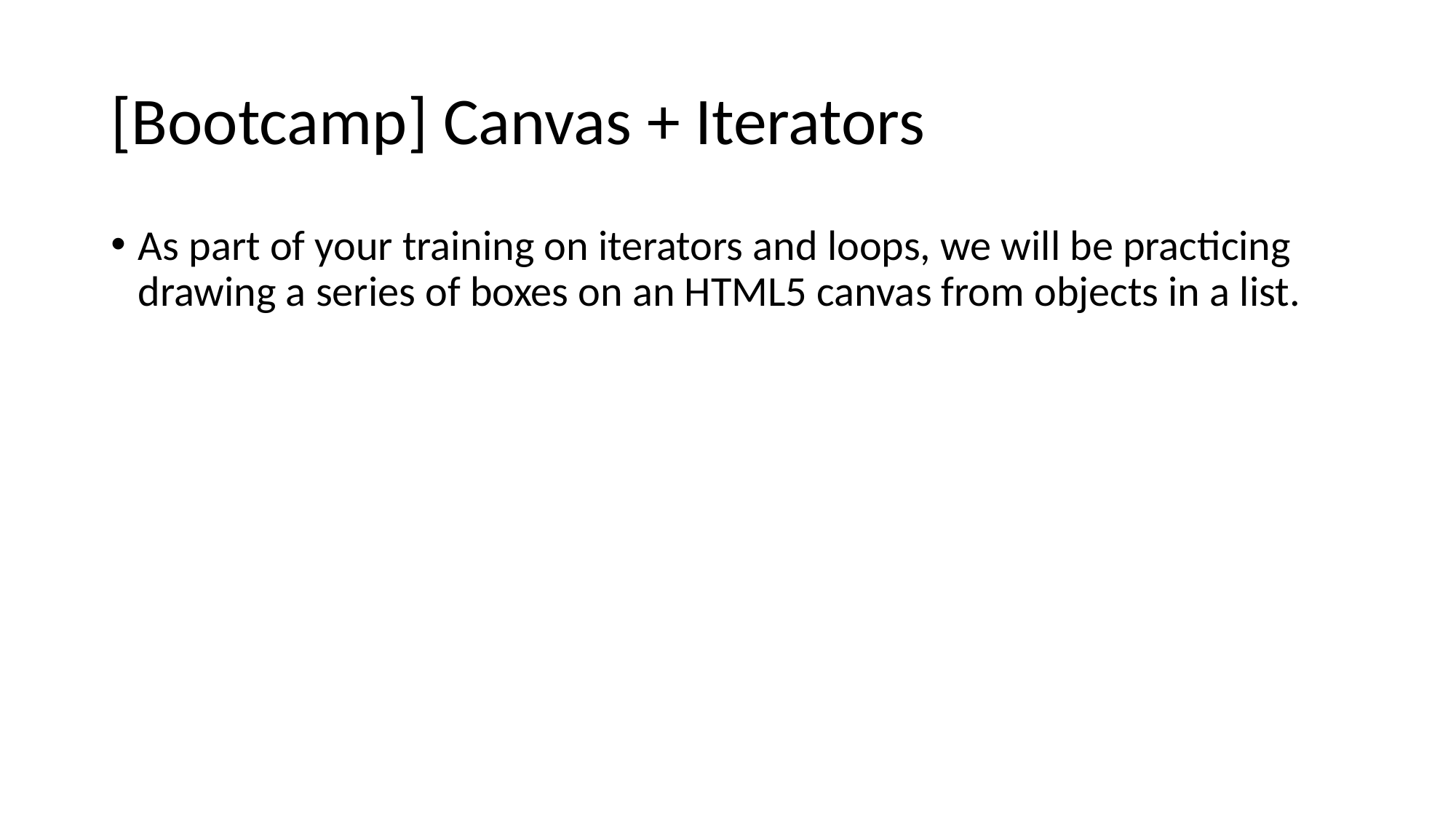

# [Bootcamp] Canvas + Iterators
As part of your training on iterators and loops, we will be practicing drawing a series of boxes on an HTML5 canvas from objects in a list.